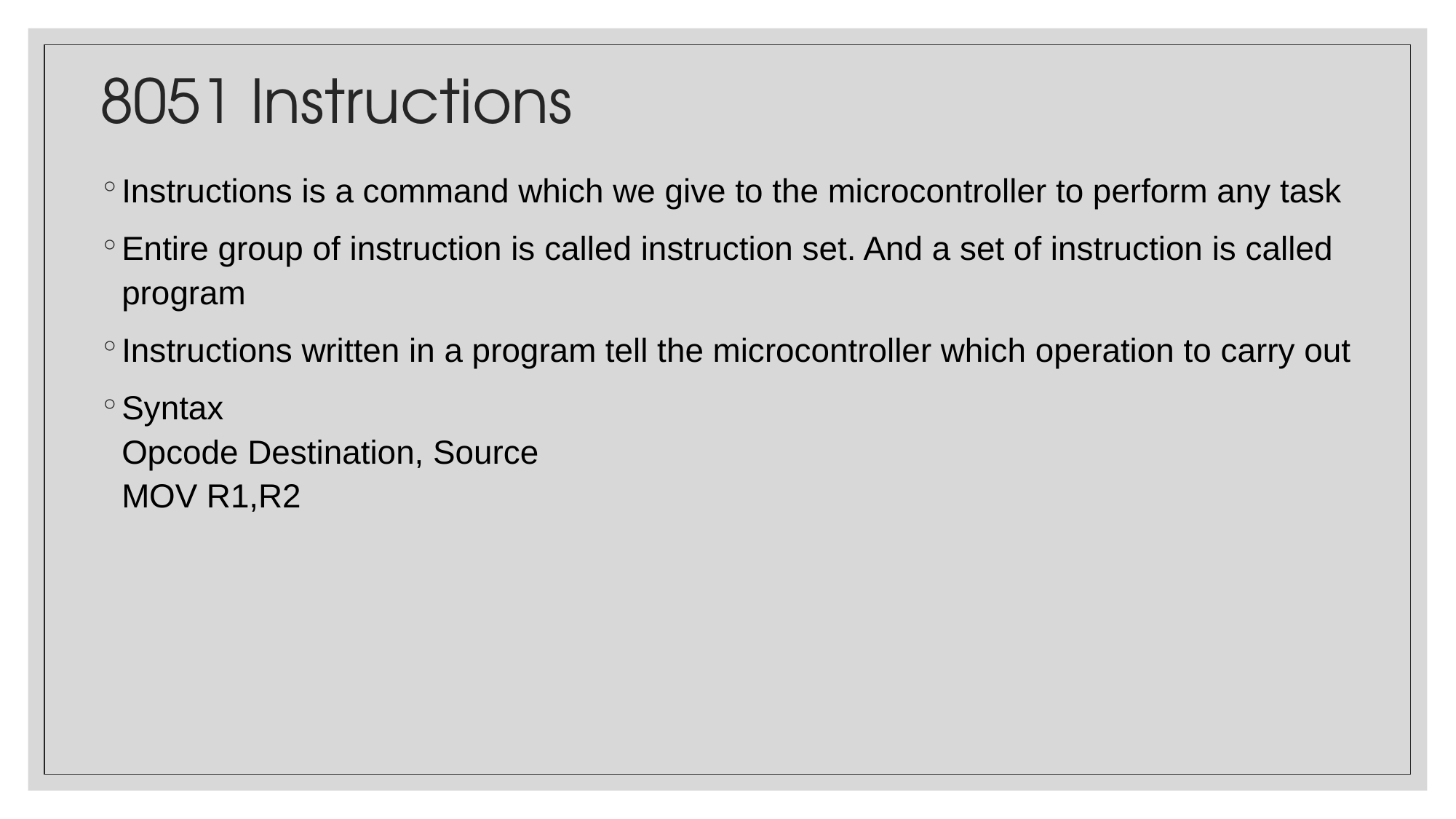

# 8051 Instructions
Instructions is a command which we give to the microcontroller to perform any task
Entire group of instruction is called instruction set. And a set of instruction is called program
Instructions written in a program tell the microcontroller which operation to carry out
Syntax
Opcode Destination, Source
MOV R1,R2